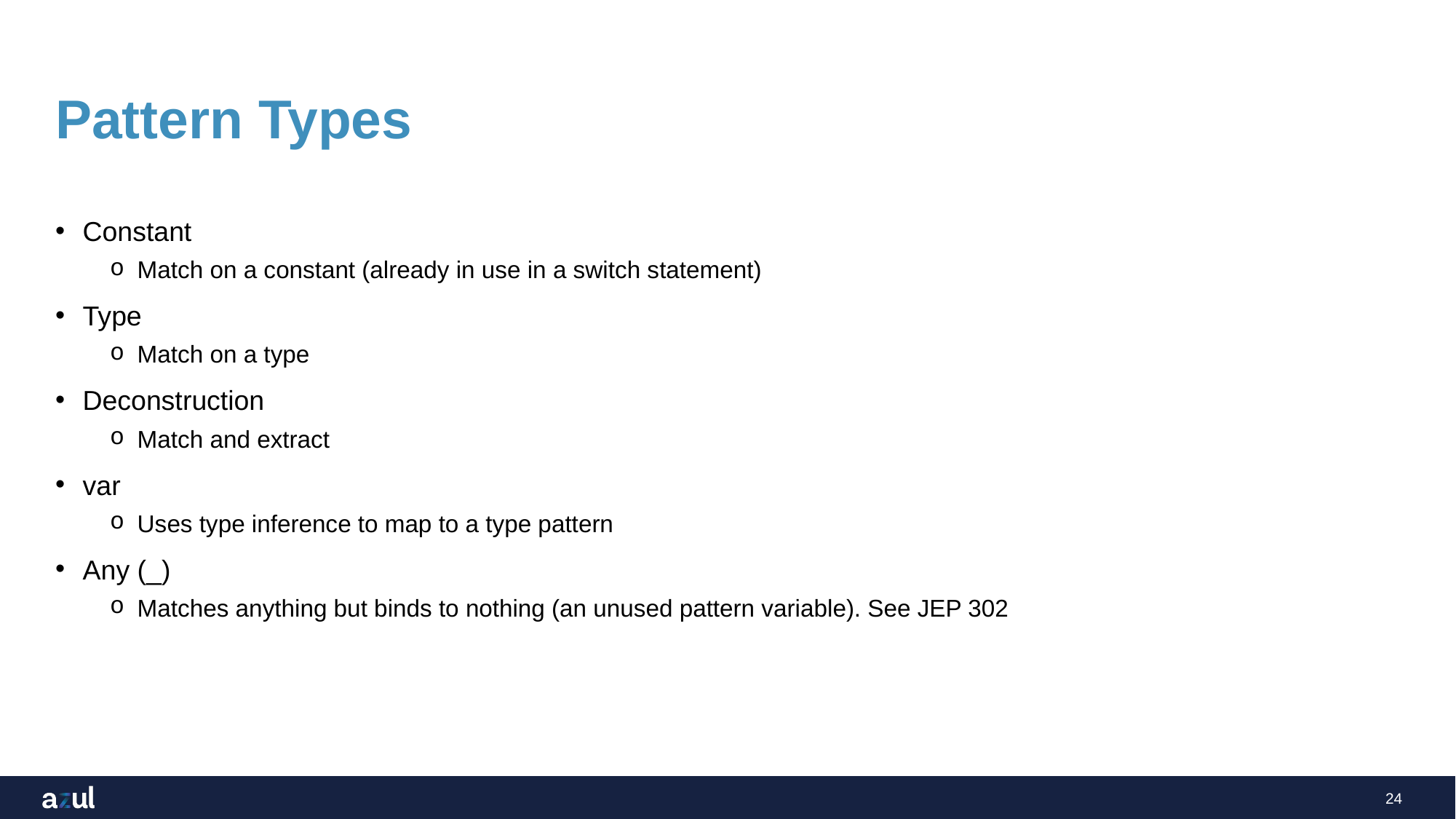

# Pattern Types
Constant
Match on a constant (already in use in a switch statement)
Type
Match on a type
Deconstruction
Match and extract
var
Uses type inference to map to a type pattern
Any (_)
Matches anything but binds to nothing (an unused pattern variable). See JEP 302